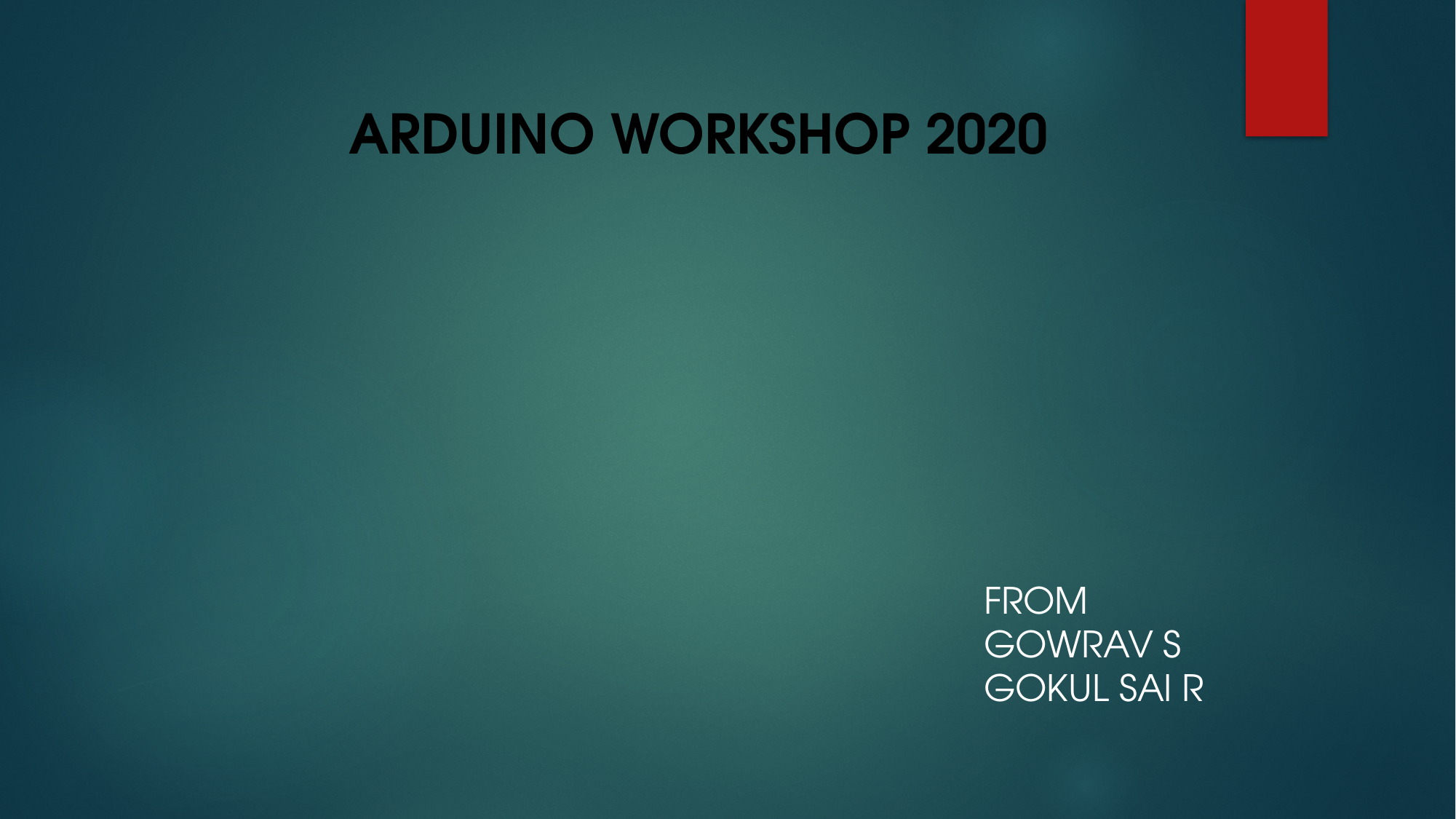

ARDUINO WORKSHOP 2020
FROM
GOWRAV S
GOKUL SAI R